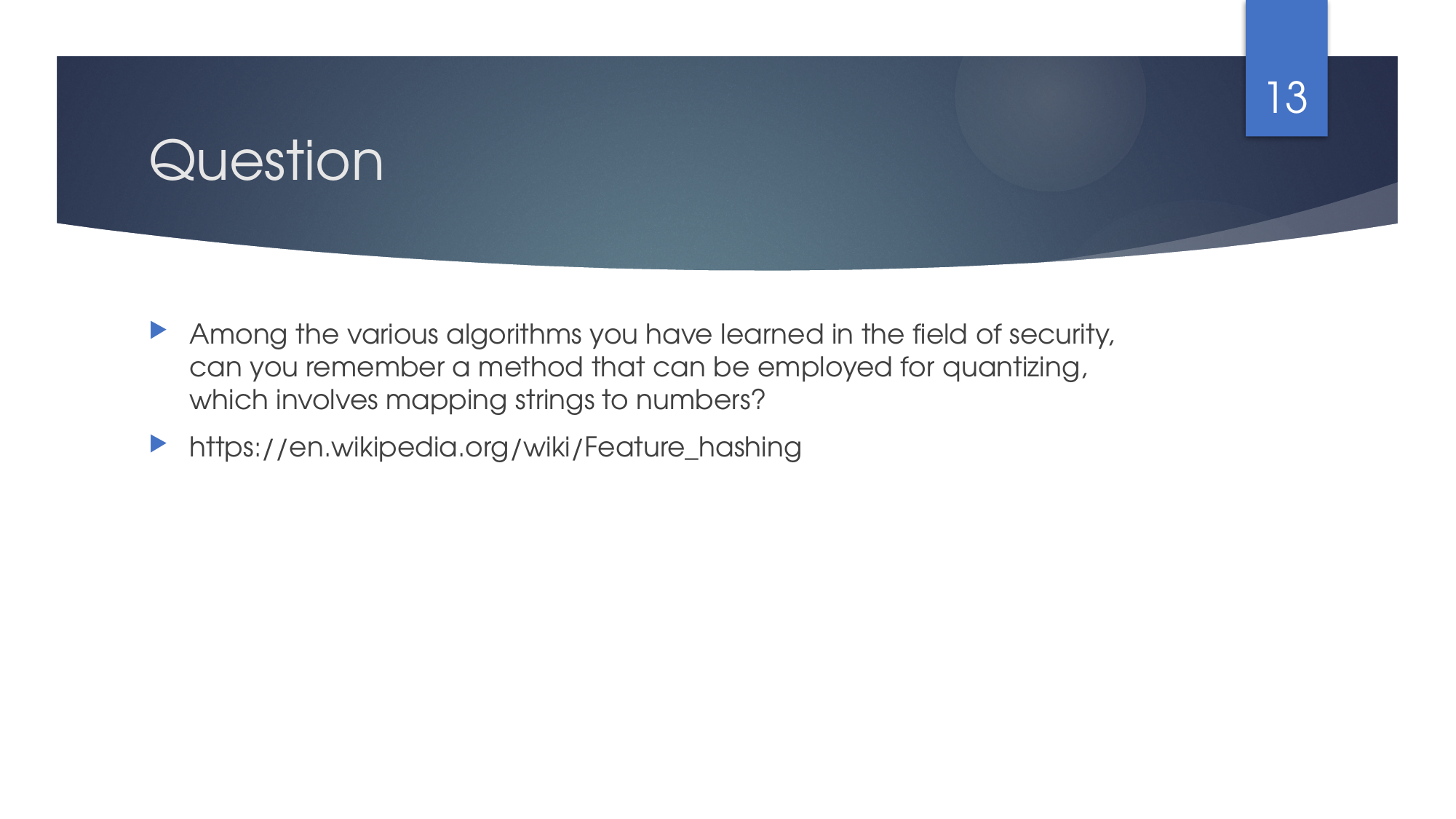

13
# Question
Among the various algorithms you have learned in the field of security, can you remember a method that can be employed for quantizing, which involves mapping strings to numbers?
https://en.wikipedia.org/wiki/Feature_hashing